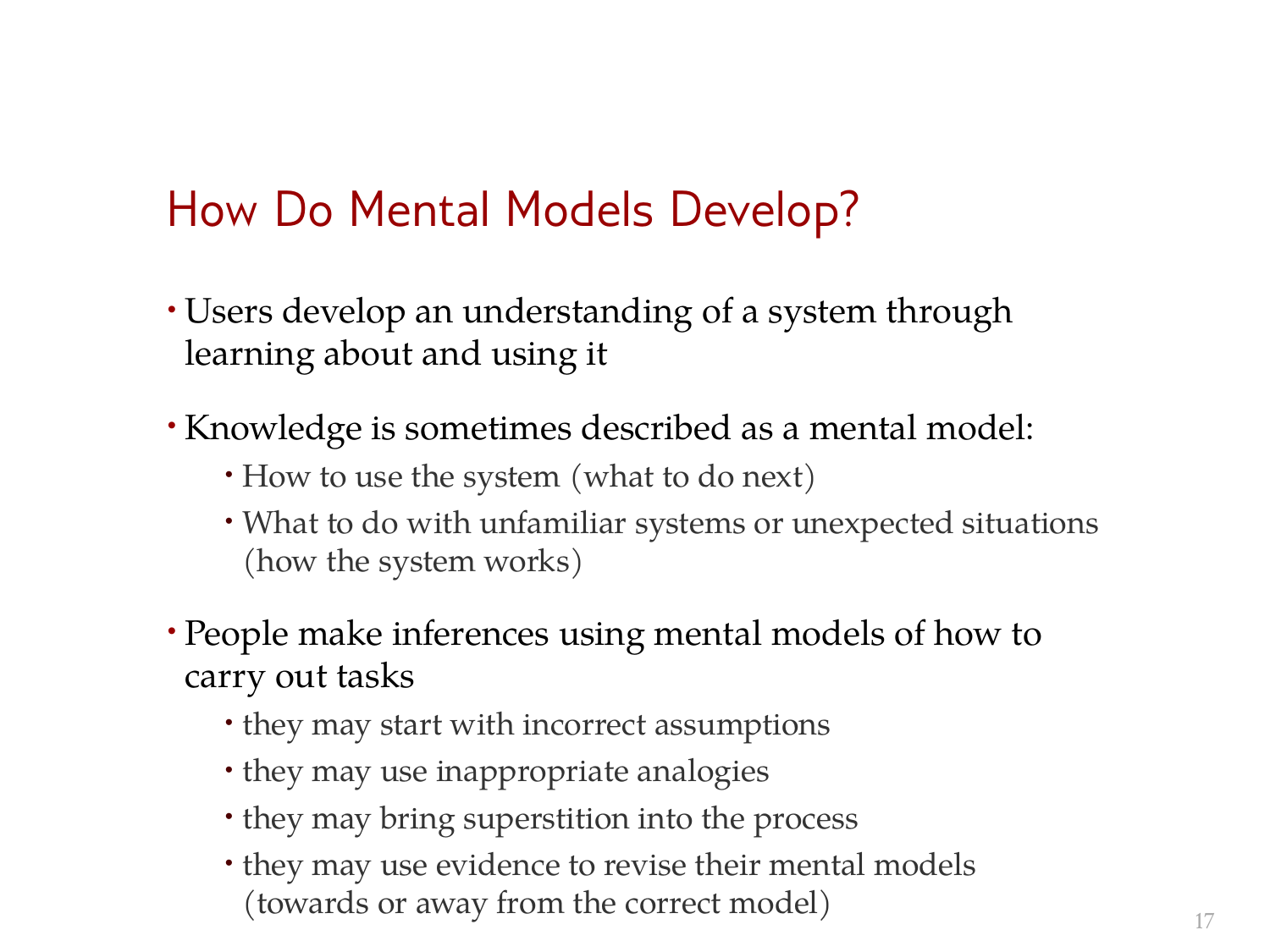

# How Do Mental Models Develop?
Users develop an understanding of a system through learning about and using it
Knowledge is sometimes described as a mental model:
How to use the system (what to do next)
What to do with unfamiliar systems or unexpected situations (how the system works)
People make inferences using mental models of how to carry out tasks
they may start with incorrect assumptions
they may use inappropriate analogies
they may bring superstition into the process
they may use evidence to revise their mental models (towards or away from the correct model)

17